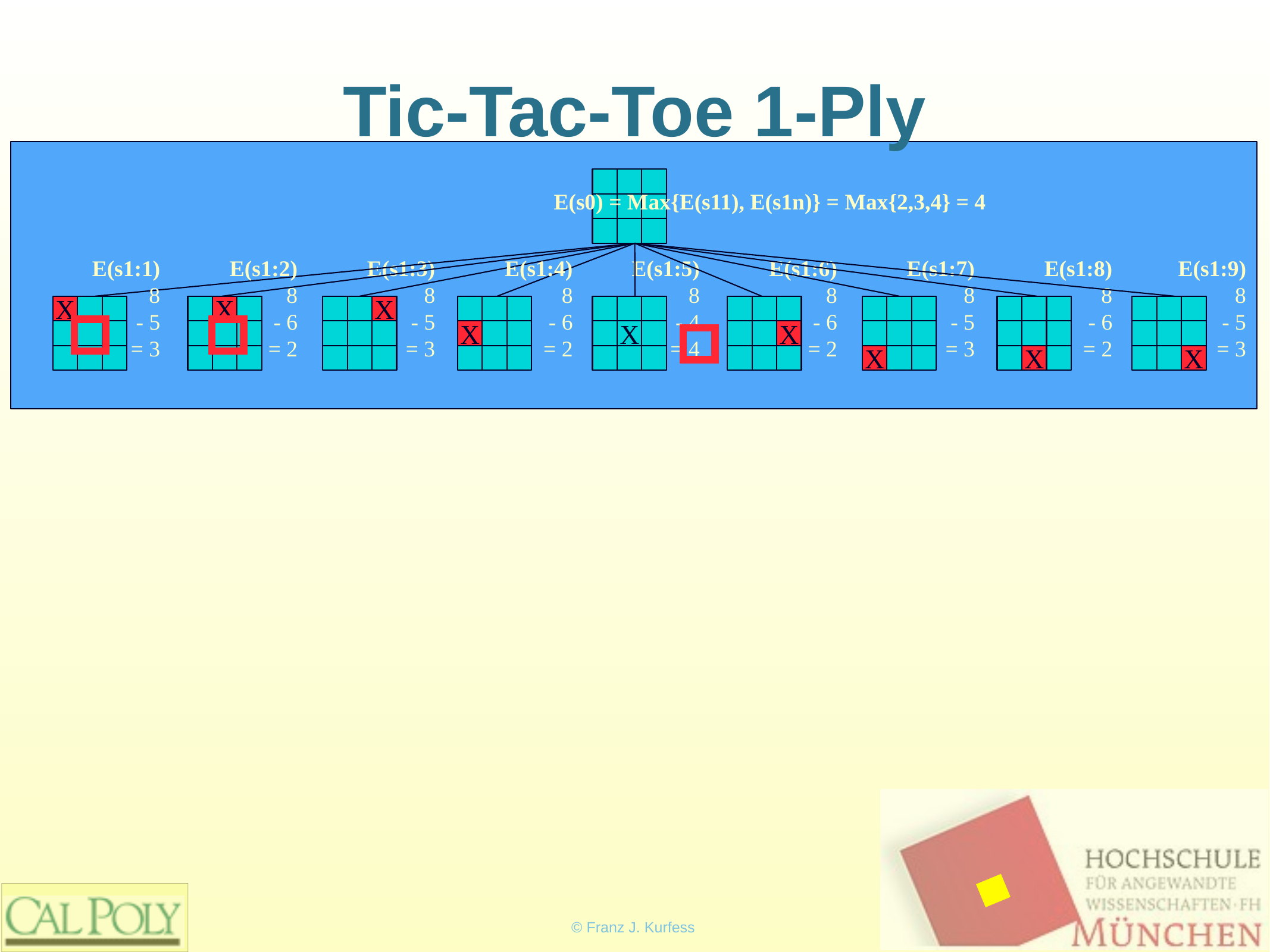

# Tic-Tac-Toe 1-Ply

   E(s0) = Max{E(s11), E(s1n)} = Max{2,3,4} = 4

 E(s1:1)
 8
- 5
= 3
 E(s1:2)
 8
- 6
= 2
 E(s1:3)
 8
- 5
= 3
 E(s1:4)
 8
- 6
= 2
 E(s1:5)
 8
- 4
= 4
 E(s1:6)
 8
- 6
= 2
 E(s1:7)
 8
- 5
= 3
 E(s1:8)
 8
- 6
= 2
 E(s1:9)
 8
- 5
= 3
X

X

X

X

X

X

X

X

X

61